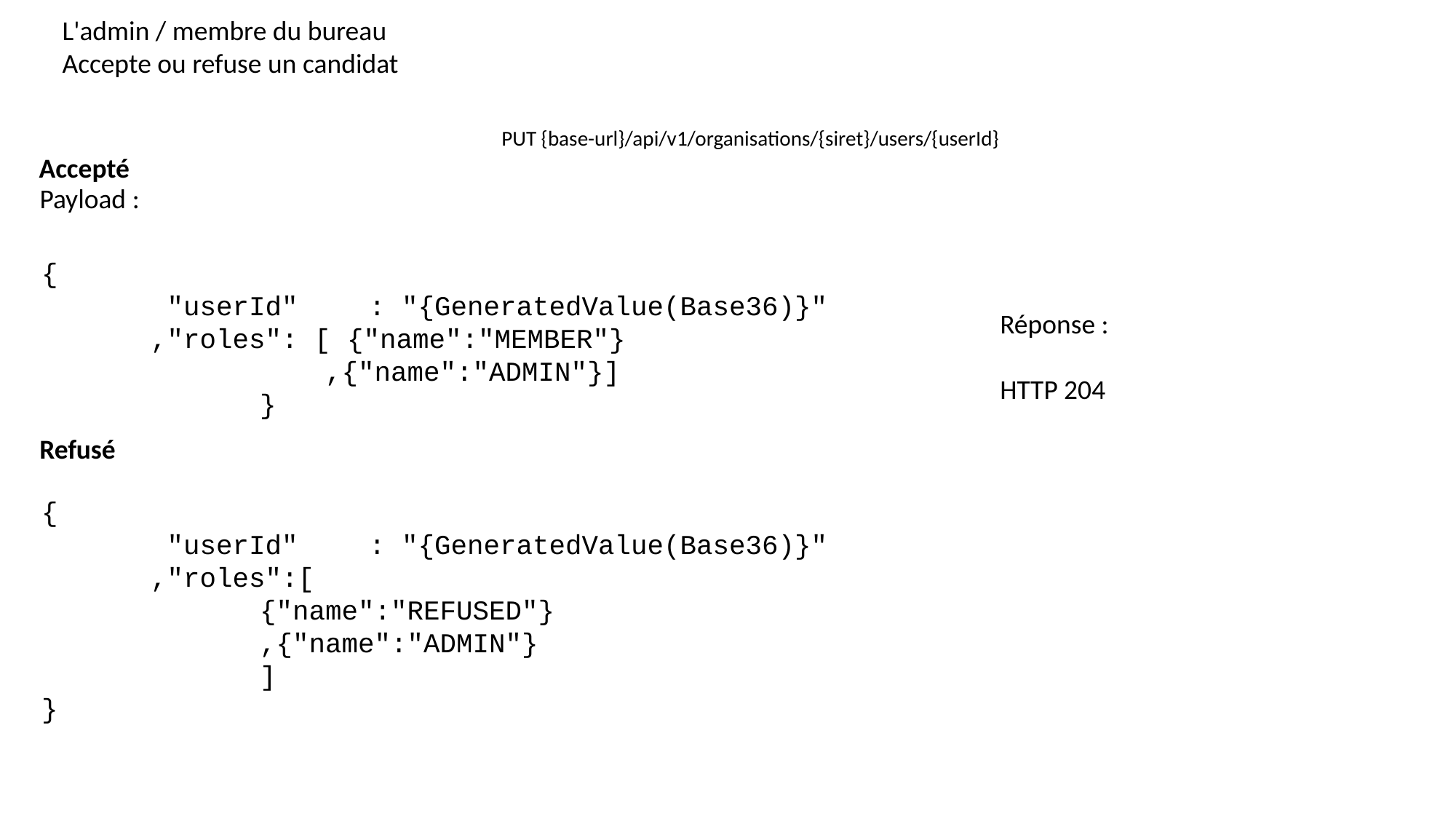

L'admin / membre du bureau Accepte ou refuse un candidat

PUT {base-url}/api/v1/organisations/{siret}/users/{userId}
Accepté
Payload :
		{
	 "userId"	: "{GeneratedValue(Base36)}"
 	,"roles": [ {"name":"MEMBER"}				    ,{"name":"ADMIN"}]
		}
Réponse :

HTTP 204
Refusé
		{
	 "userId"	: "{GeneratedValue(Base36)}"
 	,"roles":[
		{"name":"REFUSED"}
		,{"name":"ADMIN"}
		]
}